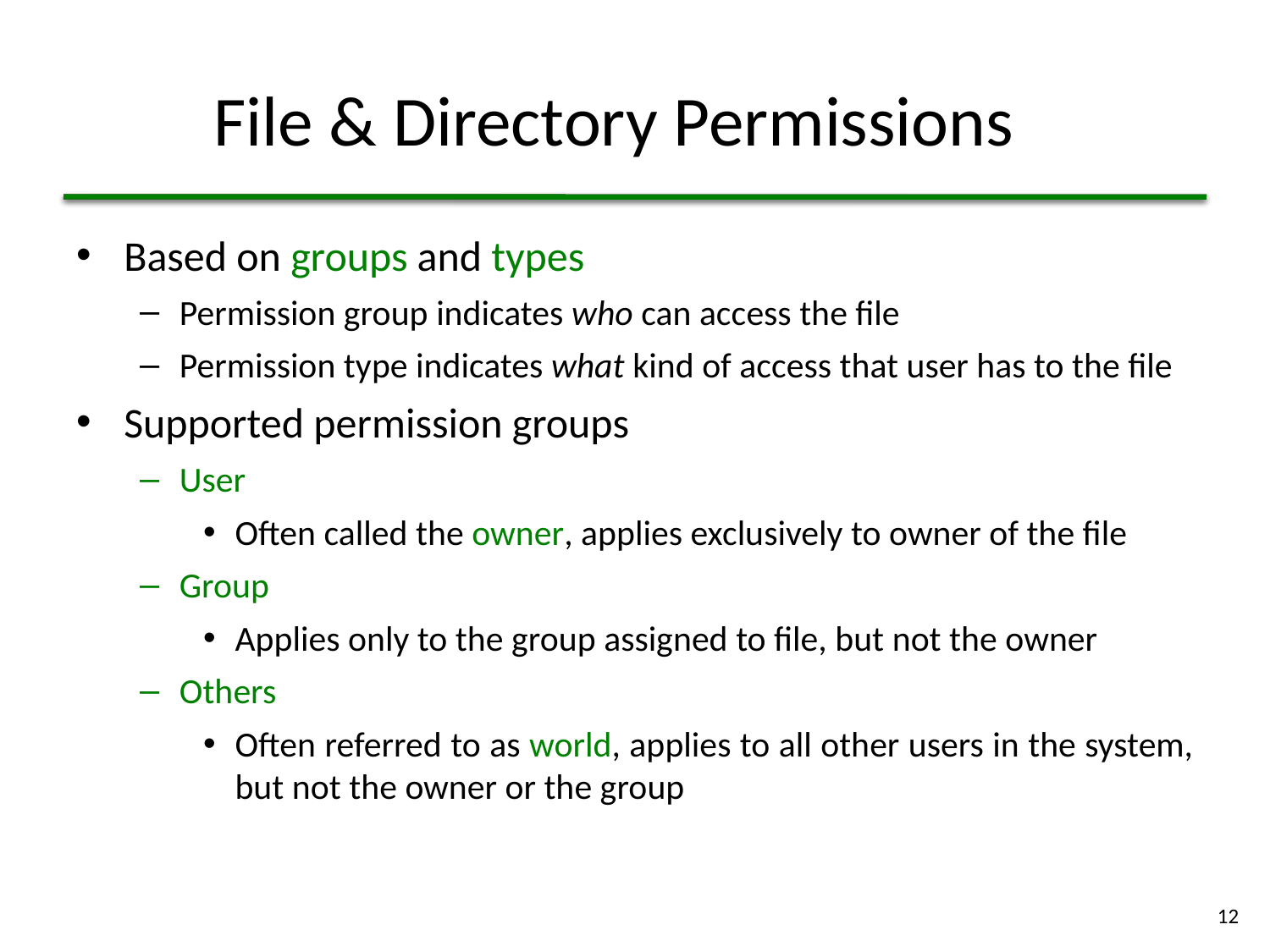

# File & Directory Permissions
Based on groups and types
Permission group indicates who can access the file
Permission type indicates what kind of access that user has to the file
Supported permission groups
User
Often called the owner, applies exclusively to owner of the file
Group
Applies only to the group assigned to file, but not the owner
Others
Often referred to as world, applies to all other users in the system, but not the owner or the group
12